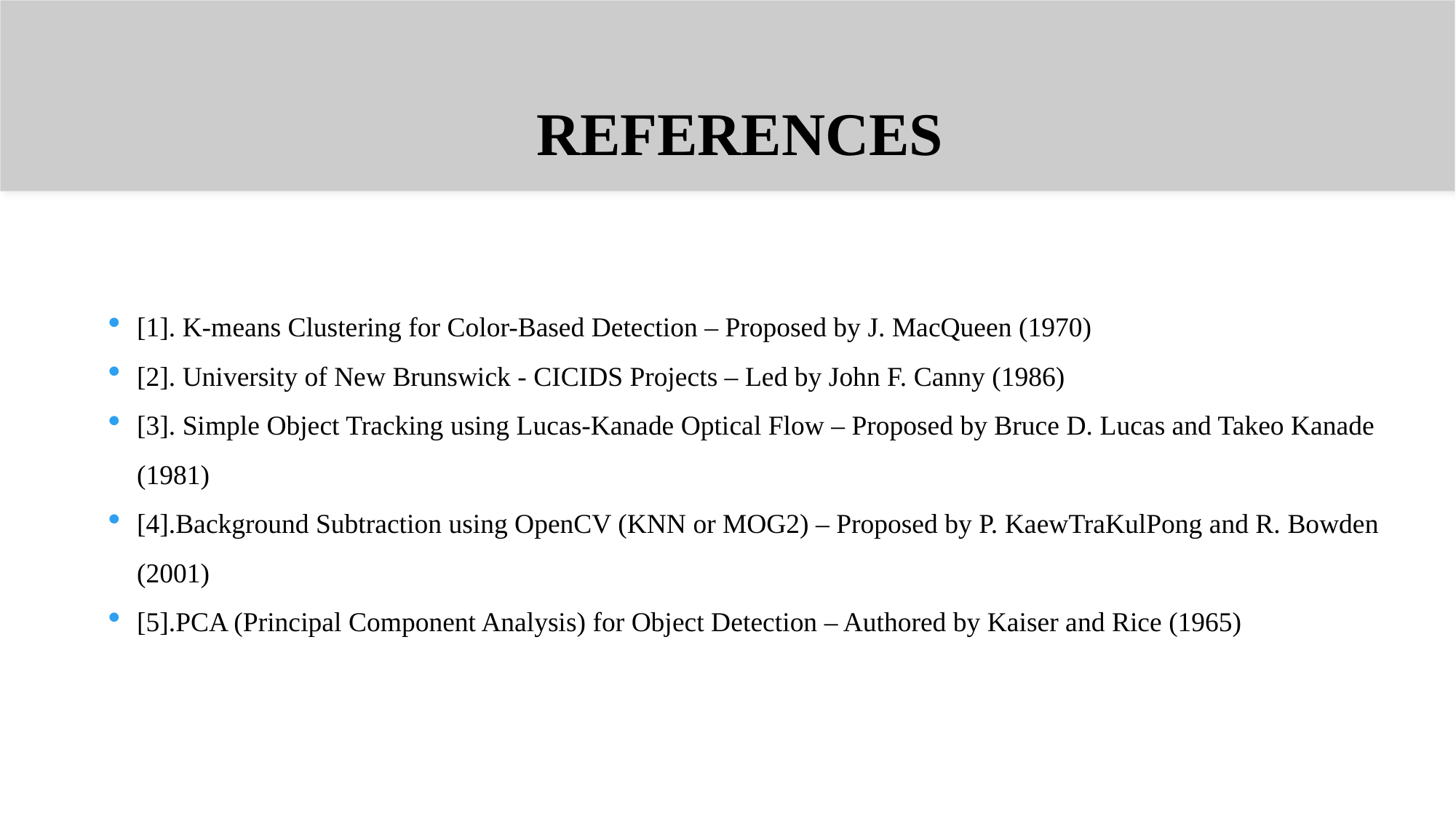

REFERENCES
[1]. K-means Clustering for Color-Based Detection – Proposed by J. MacQueen (1970)
[2]. University of New Brunswick - CICIDS Projects – Led by John F. Canny (1986)
[3]. Simple Object Tracking using Lucas-Kanade Optical Flow – Proposed by Bruce D. Lucas and Takeo Kanade (1981)
[4].Background Subtraction using OpenCV (KNN or MOG2) – Proposed by P. KaewTraKulPong and R. Bowden (2001)
[5].PCA (Principal Component Analysis) for Object Detection – Authored by Kaiser and Rice (1965)